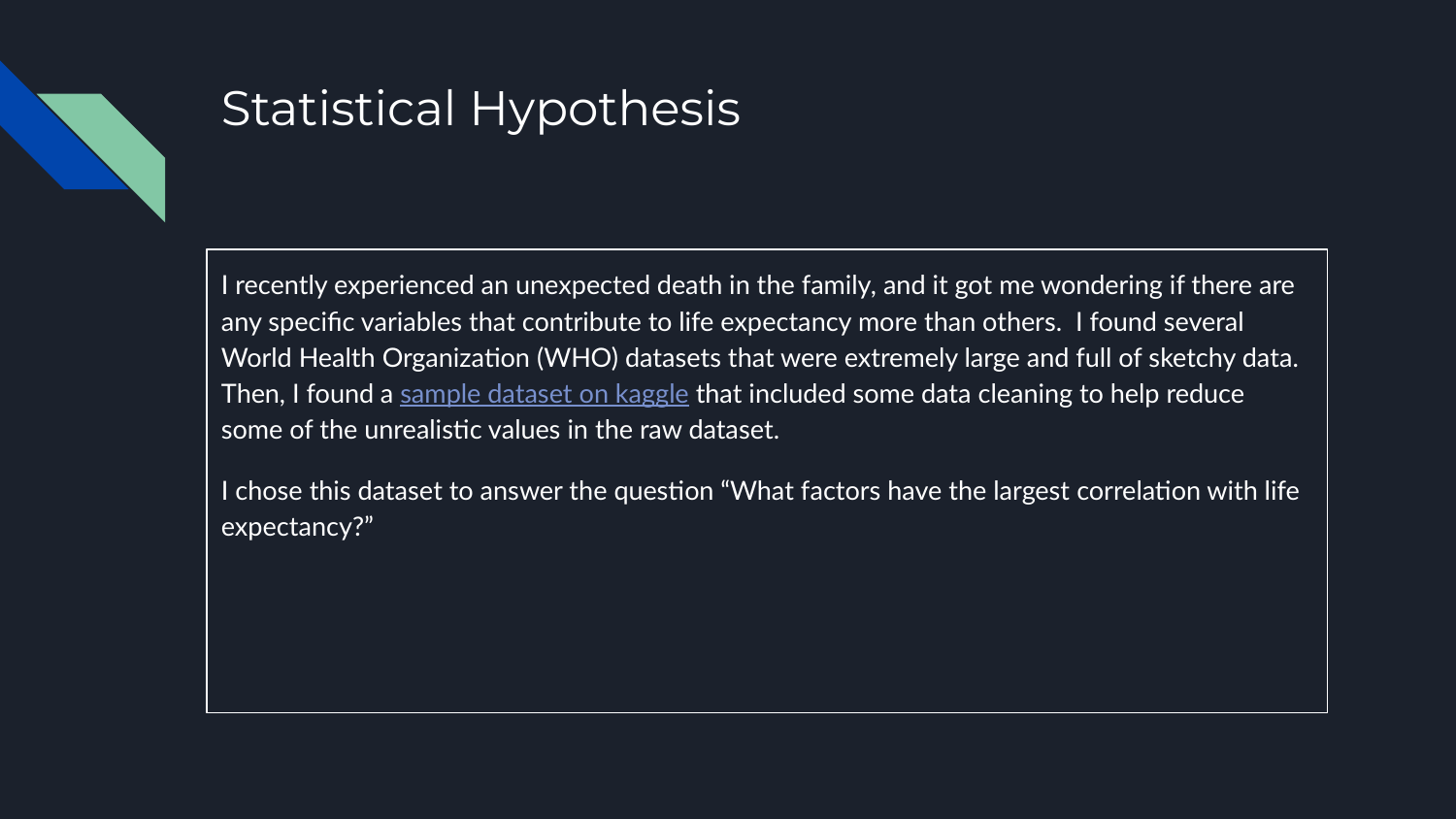

# Statistical Hypothesis
I recently experienced an unexpected death in the family, and it got me wondering if there are any specific variables that contribute to life expectancy more than others.  I found several World Health Organization (WHO) datasets that were extremely large and full of sketchy data.  Then, I found a sample dataset on kaggle that included some data cleaning to help reduce some of the unrealistic values in the raw dataset.
I chose this dataset to answer the question “What factors have the largest correlation with life expectancy?”